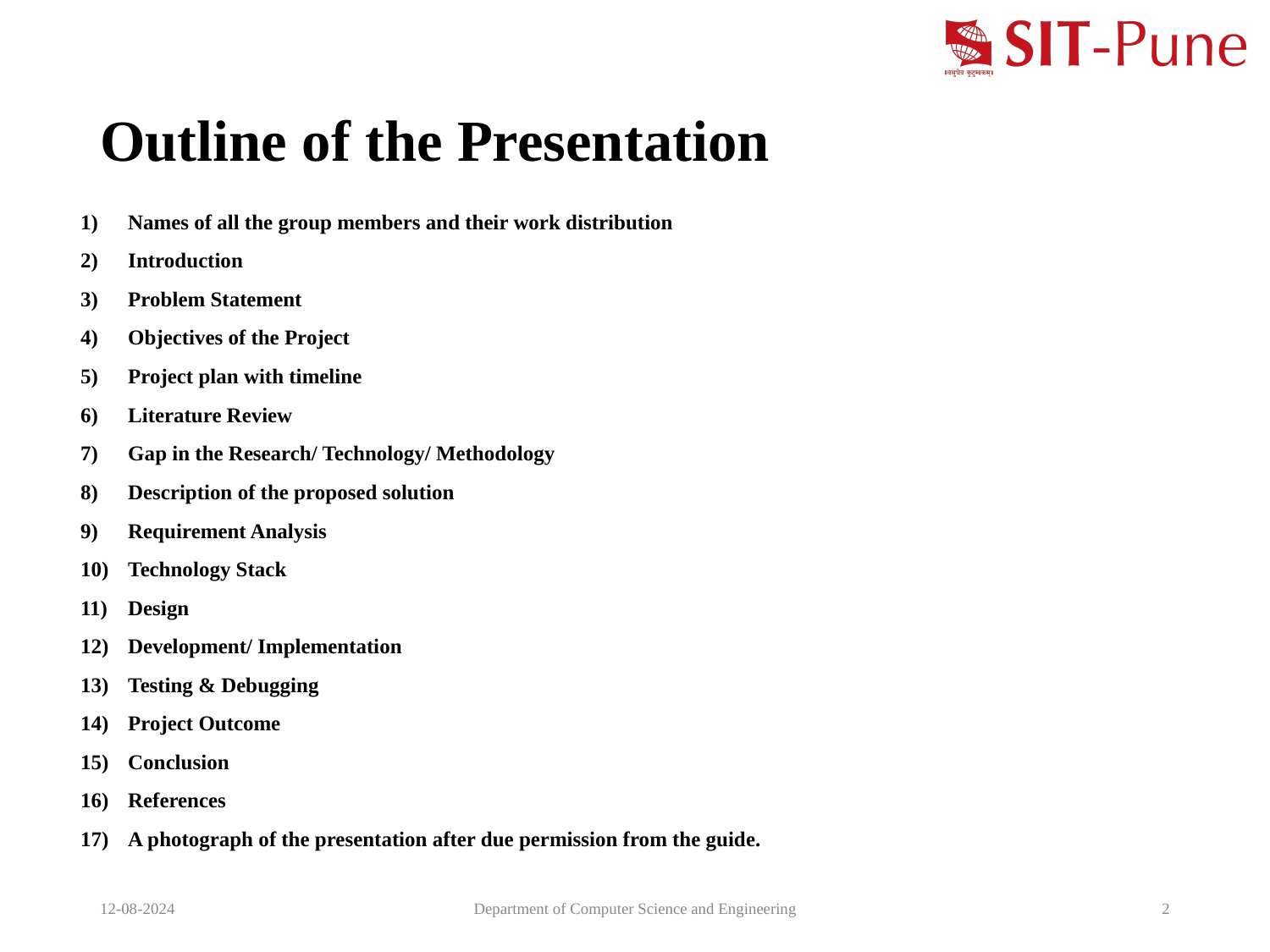

# Outline of the Presentation
Names of all the group members and their work distribution
Introduction
Problem Statement
Objectives of the Project
Project plan with timeline
Literature Review
Gap in the Research/ Technology/ Methodology
Description of the proposed solution
Requirement Analysis
Technology Stack
Design
Development/ Implementation
Testing & Debugging
Project Outcome
Conclusion
References
A photograph of the presentation after due permission from the guide.

12-08-2024
Department of Computer Science and Engineering
2